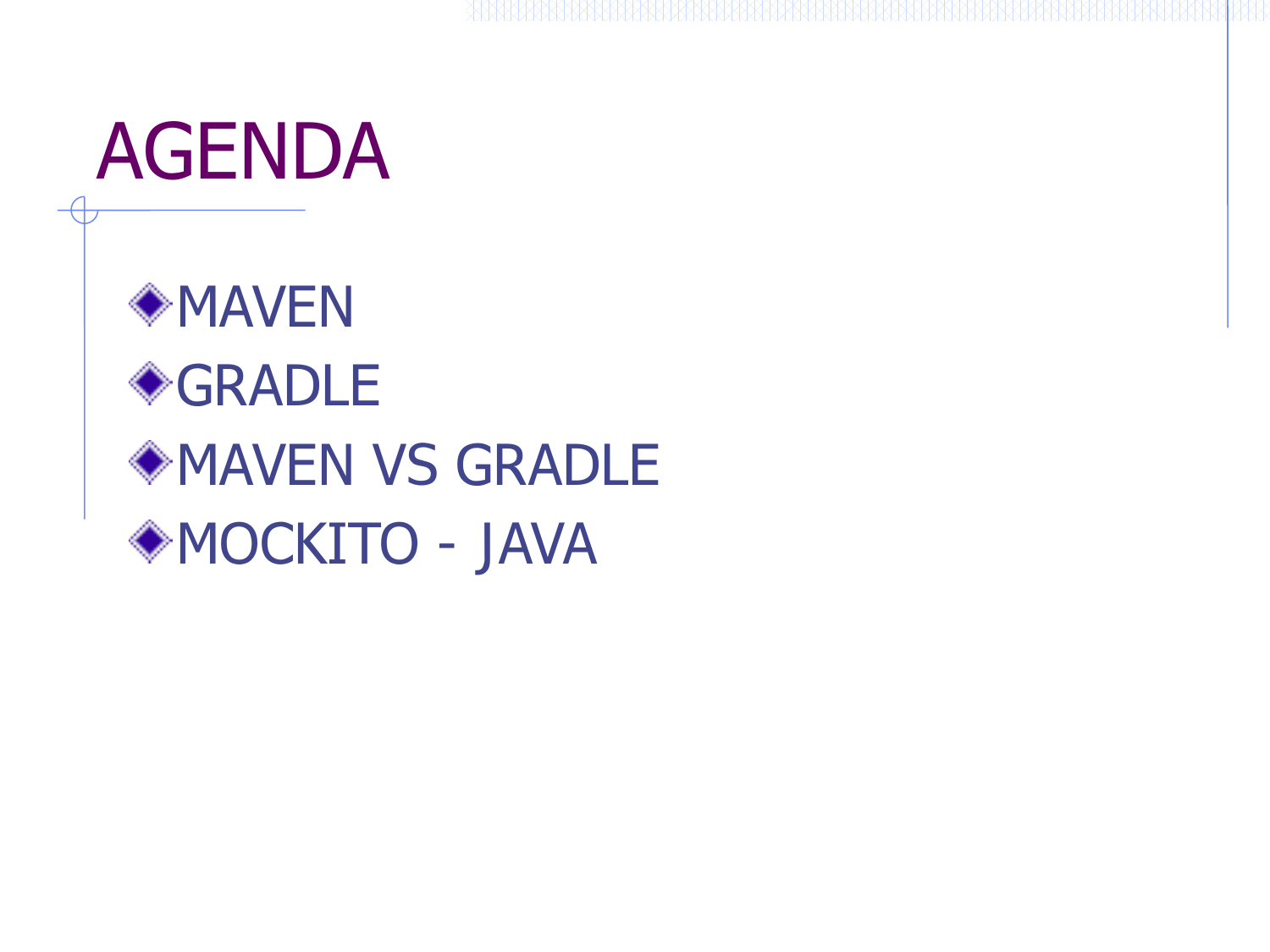

# AGENDA
MAVEN
GRADLE
MAVEN VS GRADLE
MOCKITO - JAVA